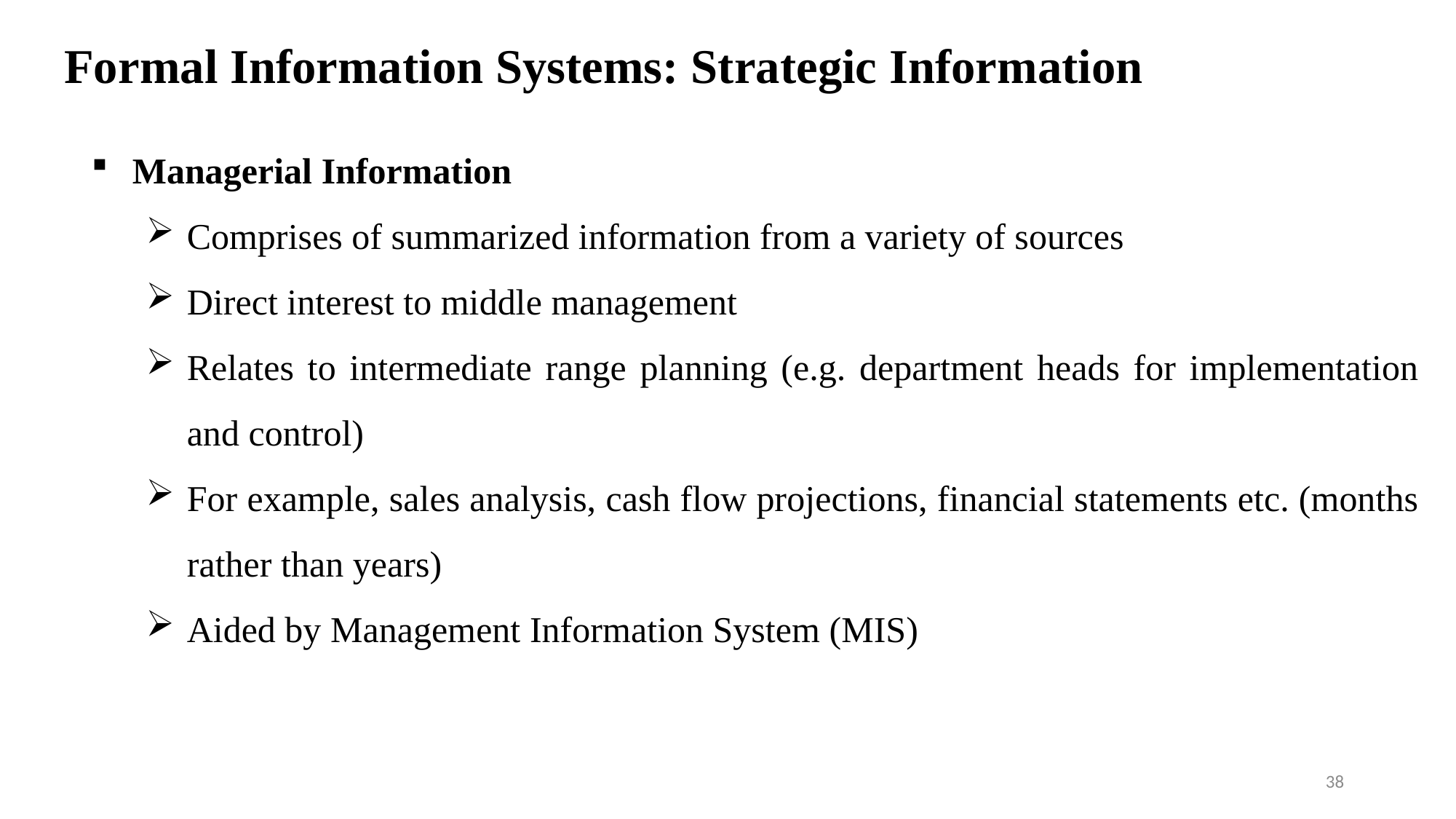

# Formal Information Systems: Strategic Information
Managerial Information
Comprises of summarized information from a variety of sources
Direct interest to middle management
Relates to intermediate range planning (e.g. department heads for implementation and control)
For example, sales analysis, cash flow projections, financial statements etc. (months rather than years)
Aided by Management Information System (MIS)

38